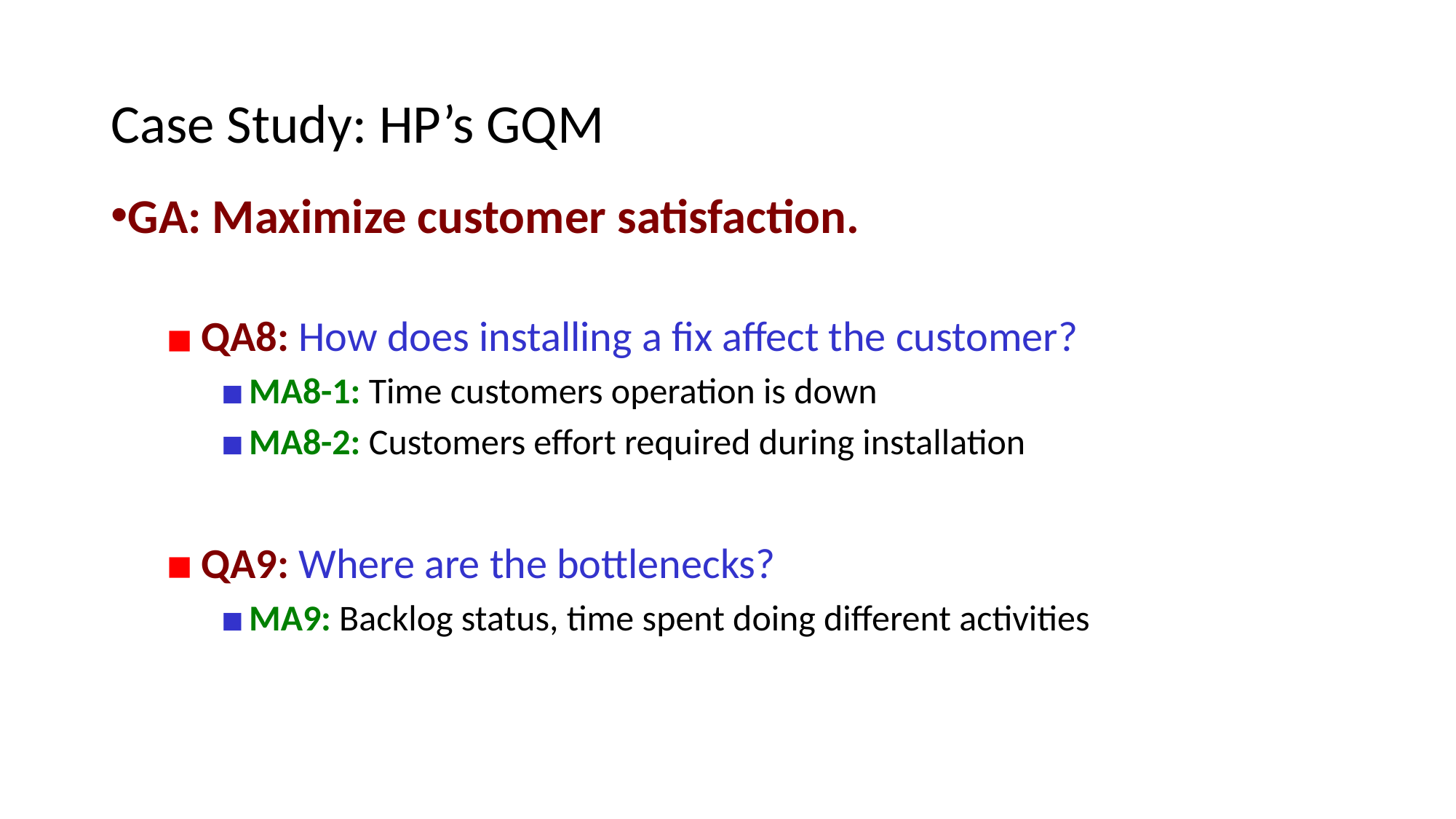

# Case Study: HP’s GQM
GA: Maximize customer satisfaction.

QA8: How does installing a fix affect the customer?
MA8-1: Time customers operation is down
MA8-2: Customers effort required during installation

QA9: Where are the bottlenecks?
MA9: Backlog status, time spent doing different activities